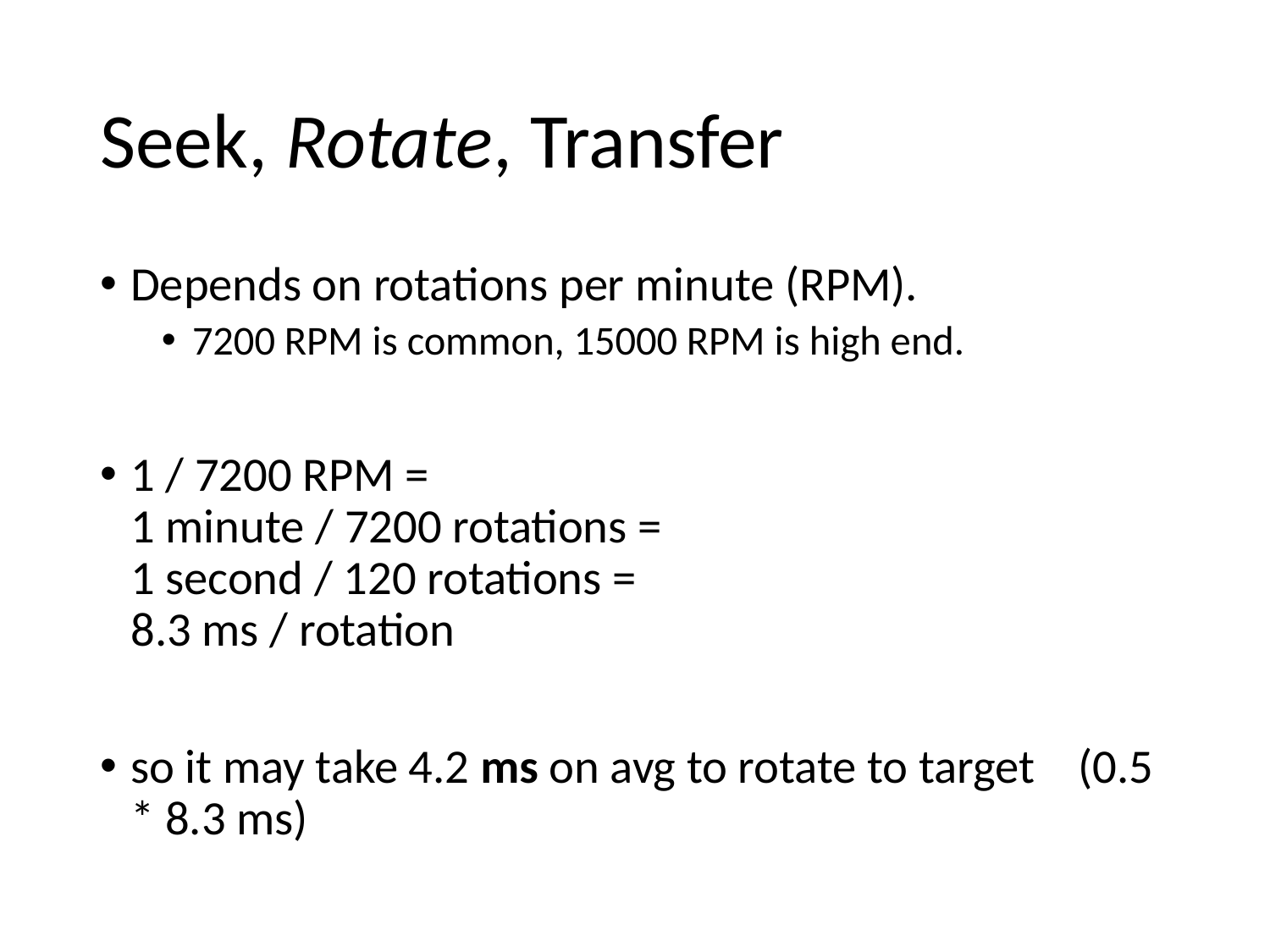

# Seek, Rotate, Transfer
Depends on rotations per minute (RPM).
7200 RPM is common, 15000 RPM is high end.

1 / 7200 RPM =
1 minute / 7200 rotations =
1 second / 120 rotations =
8.3 ms / rotation

so it may take 4.2 ms on avg to rotate to target    (0.5 * 8.3 ms)